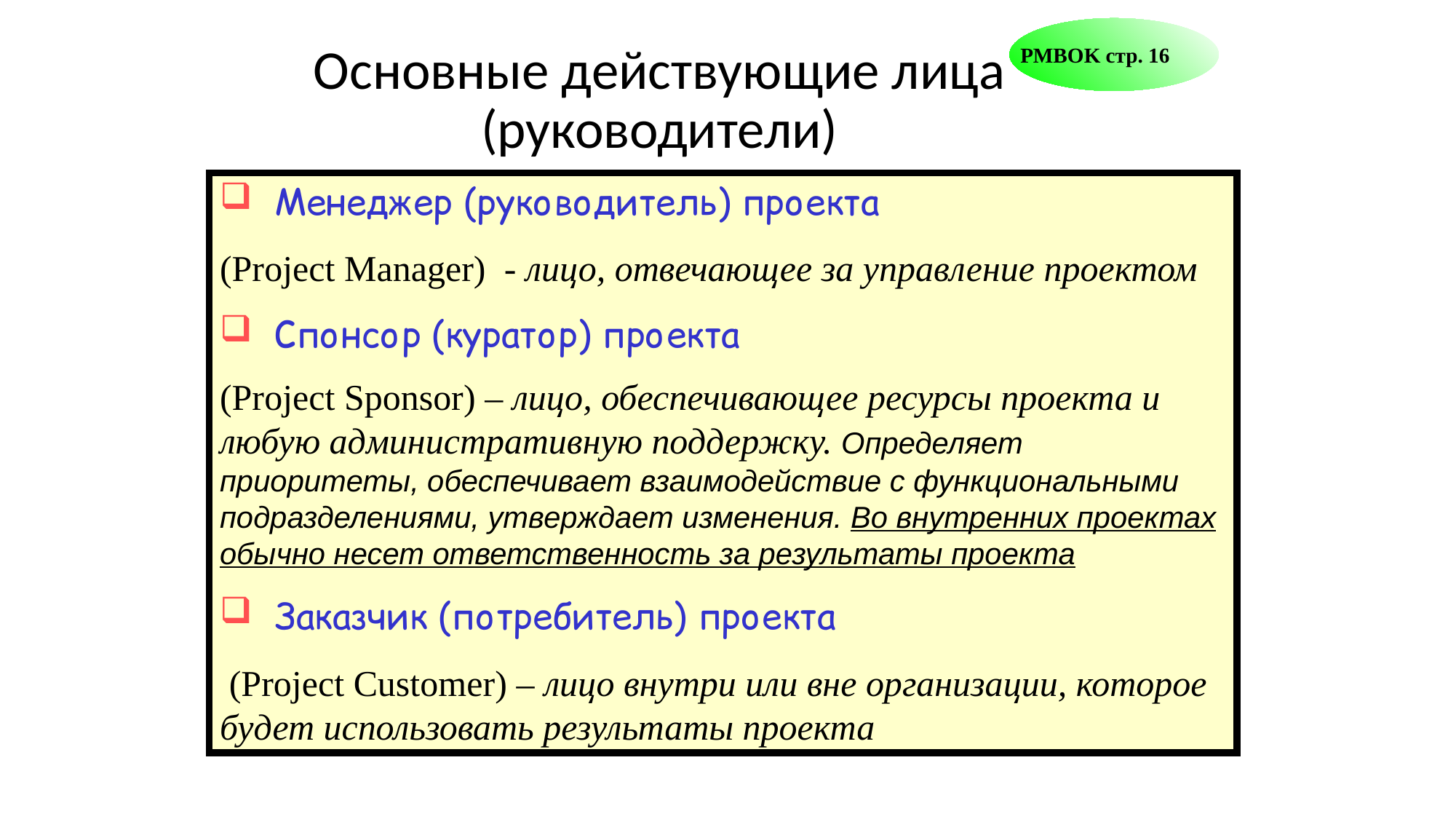

PMBOK стр. 16
# Основные действующие лица (руководители)

  Менеджер (руководитель) проекта
(Project Manager)  - лицо, отвечающее за управление проектом
  Спонсор (куратор) проекта
(Project Sponsor) – лицо, обеспечивающее ресурсы проекта и любую административную поддержку. Определяет приоритеты, обеспечивает взаимодействие с функциональными подразделениями, утверждает изменения. Во внутренних проектах обычно несет ответственность за результаты проекта
  Заказчик (потребитель) проекта
 (Project Customer) – лицо внутри или вне организации, которое будет использовать результаты проекта